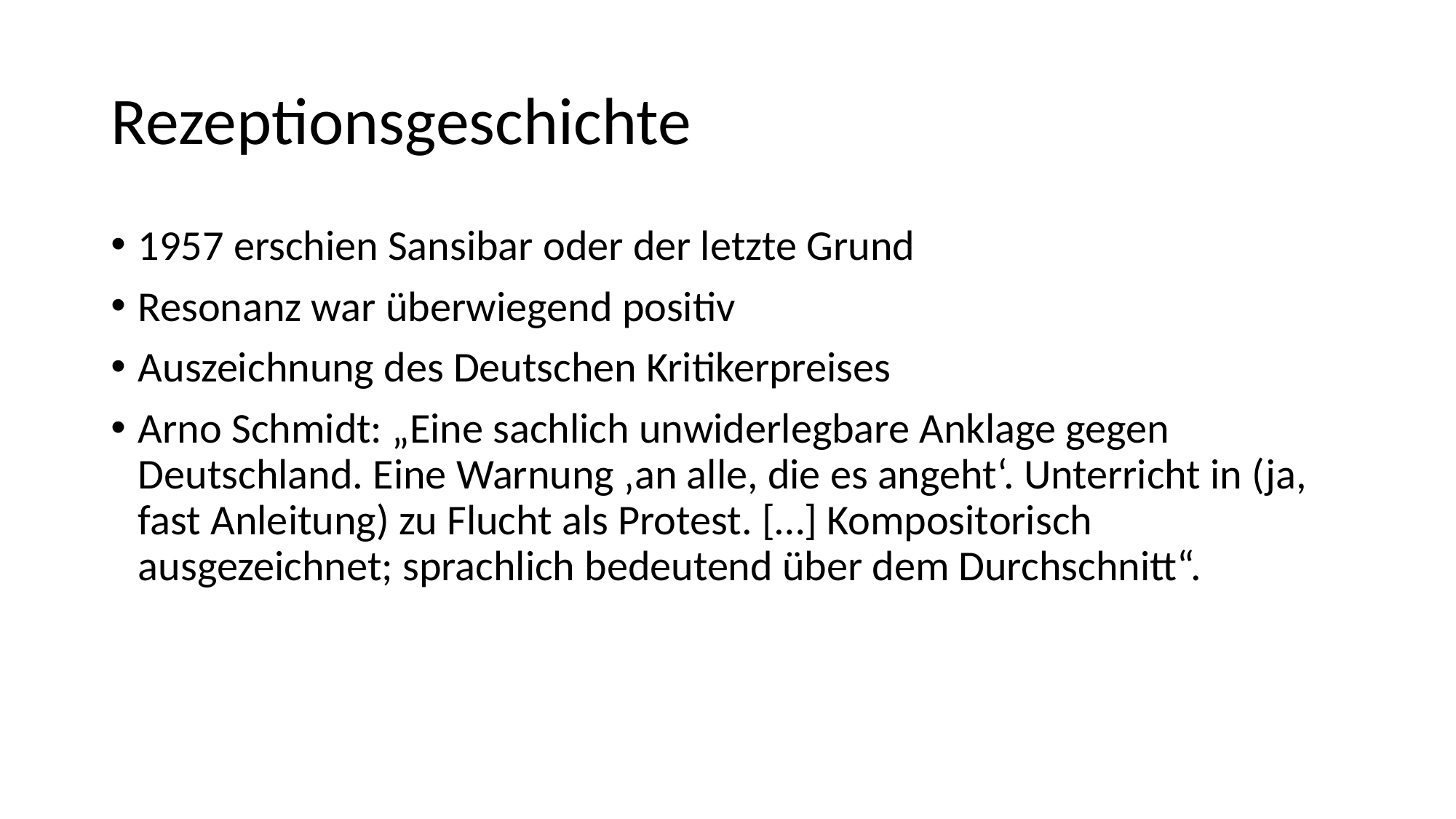

# Rezeptionsgeschichte
1957 erschien Sansibar oder der letzte Grund
Resonanz war überwiegend positiv
Auszeichnung des Deutschen Kritikerpreises
Arno Schmidt: „Eine sachlich unwiderlegbare Anklage gegen Deutschland. Eine Warnung ‚an alle, die es angeht‘. Unterricht in (ja, fast Anleitung) zu Flucht als Protest. […] Kompositorisch ausgezeichnet; sprachlich bedeutend über dem Durchschnitt“.